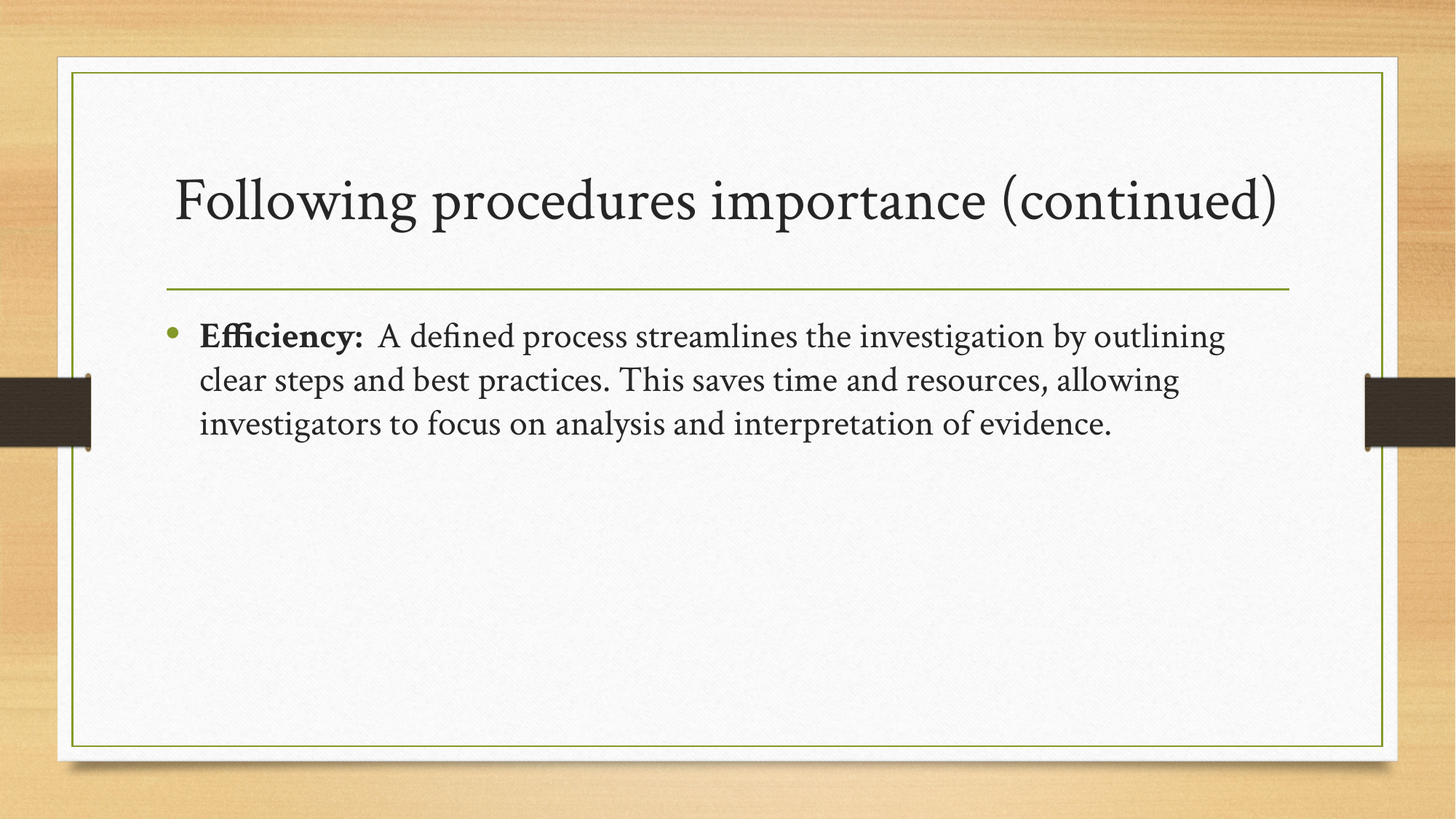

# Following procedures importance (continued)
Efficiency:  A defined process streamlines the investigation by outlining clear steps and best practices. This saves time and resources, allowing investigators to focus on analysis and interpretation of evidence.